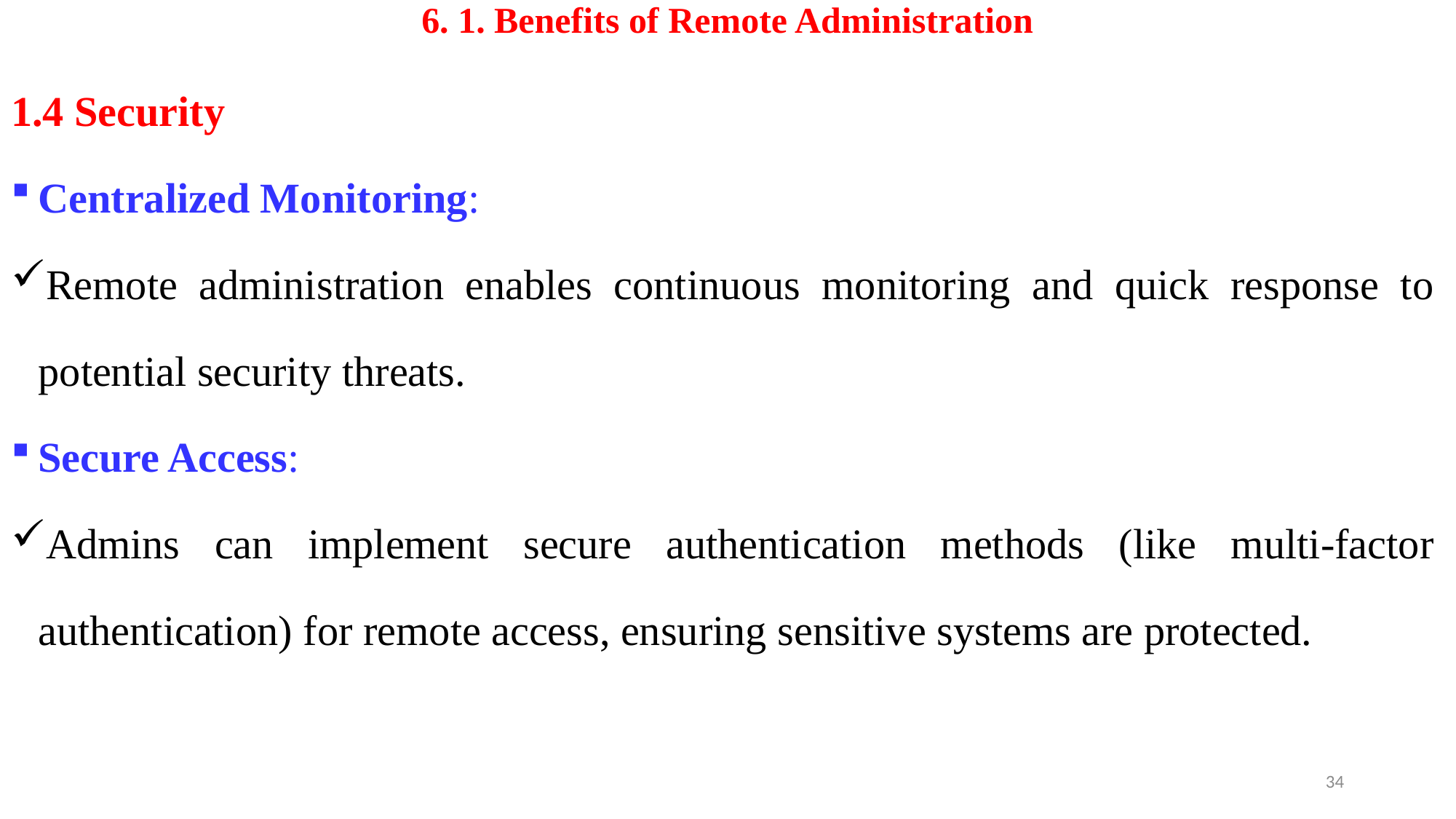

# 6. 1. Benefits of Remote Administration
1.4 Security
Centralized Monitoring:
Remote administration enables continuous monitoring and quick response to potential security threats.
Secure Access:
Admins can implement secure authentication methods (like multi-factor authentication) for remote access, ensuring sensitive systems are protected.
34